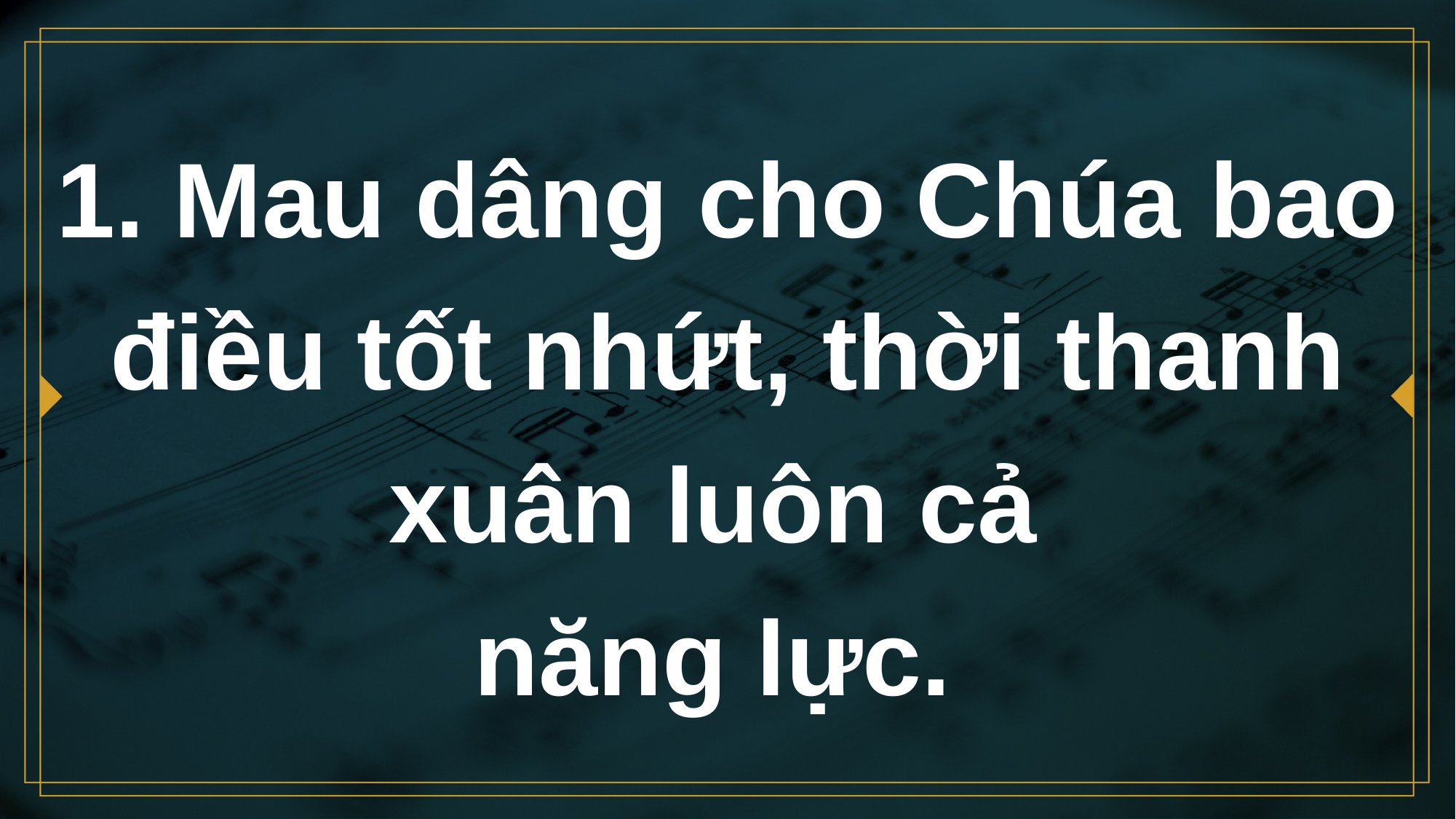

# 1. Mau dâng cho Chúa bao điều tốt nhứt, thời thanh xuân luôn cả năng lực.